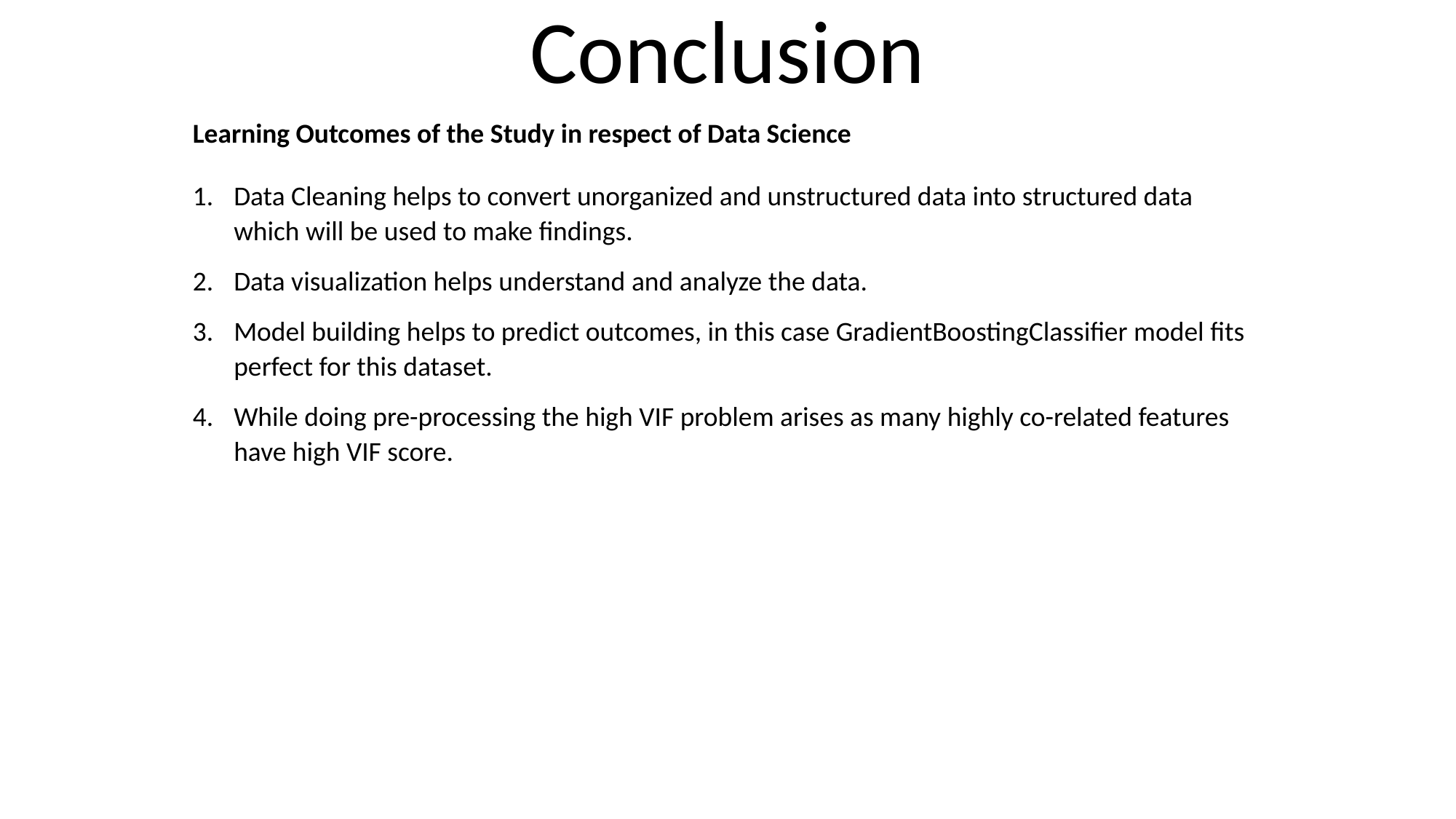

# Conclusion
Learning Outcomes of the Study in respect of Data Science
Data Cleaning helps to convert unorganized and unstructured data into structured data which will be used to make findings.
Data visualization helps understand and analyze the data.
Model building helps to predict outcomes, in this case GradientBoostingClassifier model fits perfect for this dataset.
While doing pre-processing the high VIF problem arises as many highly co-related features have high VIF score.